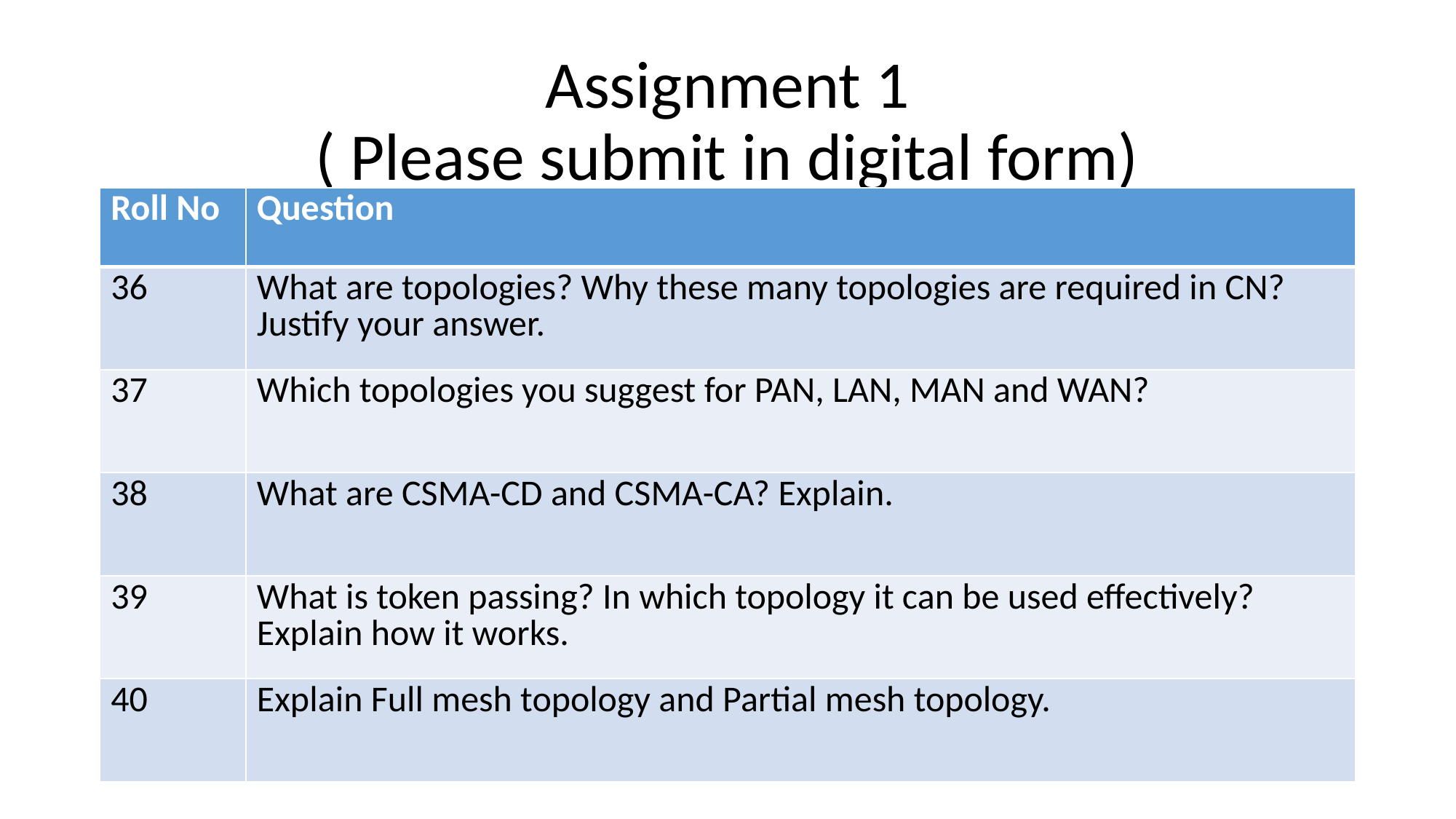

# Assignment 1 ( Please submit in digital form)
| Roll No | Question |
| --- | --- |
| 36 | What are topologies? Why these many topologies are required in CN? Justify your answer. |
| 37 | Which topologies you suggest for PAN, LAN, MAN and WAN? |
| 38 | What are CSMA-CD and CSMA-CA? Explain. |
| 39 | What is token passing? In which topology it can be used effectively? Explain how it works. |
| 40 | Explain Full mesh topology and Partial mesh topology. |